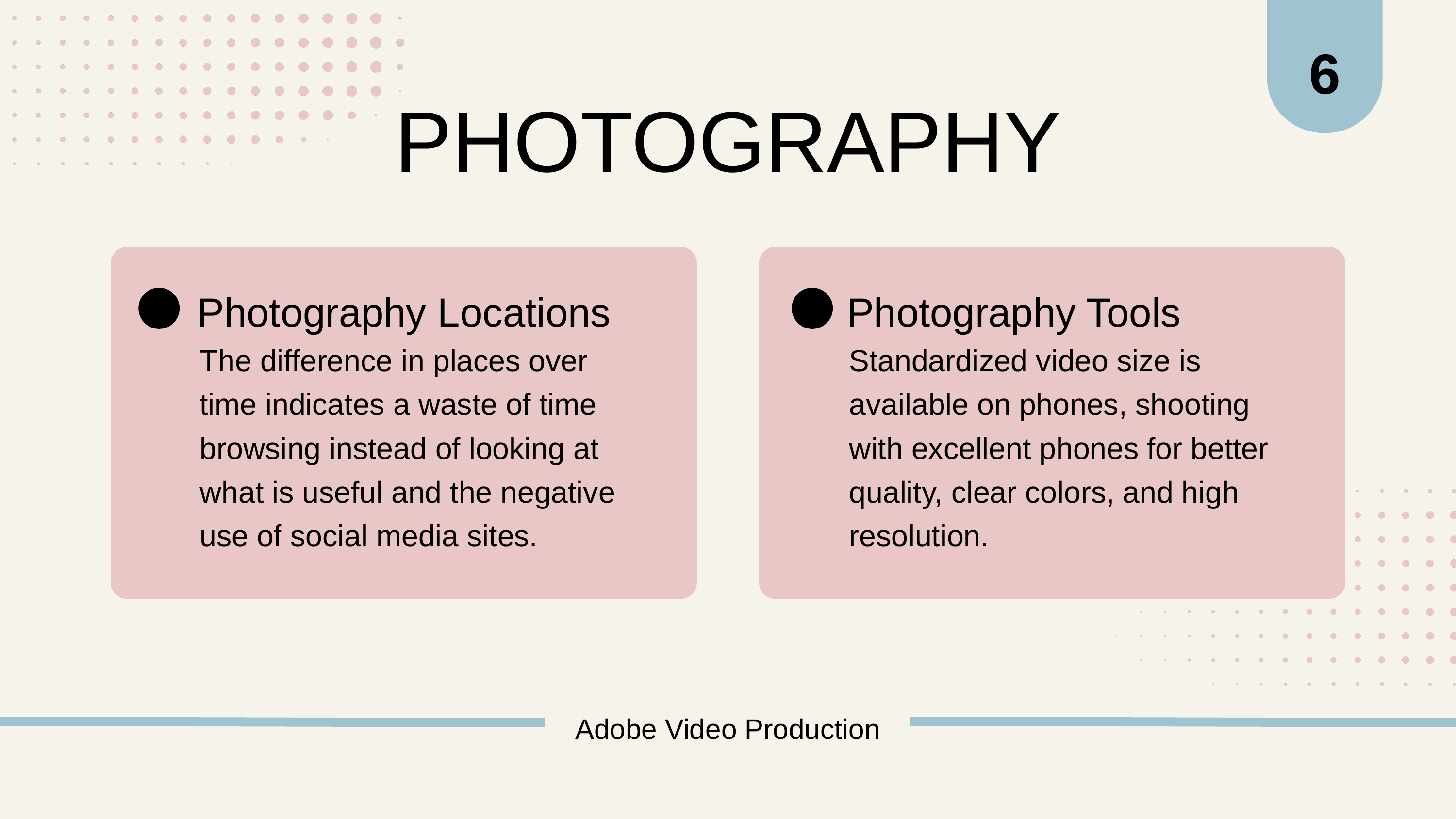

6

PHOTOGRAPHY

Photography Locations
Photography Tools

The difference in places over time indicates a waste of time browsing instead of looking at what is useful and the negative use of social media sites.
Standardized video size is available on phones, shooting with excellent phones for better quality, clear colors, and high resolution.

Adobe Video Production